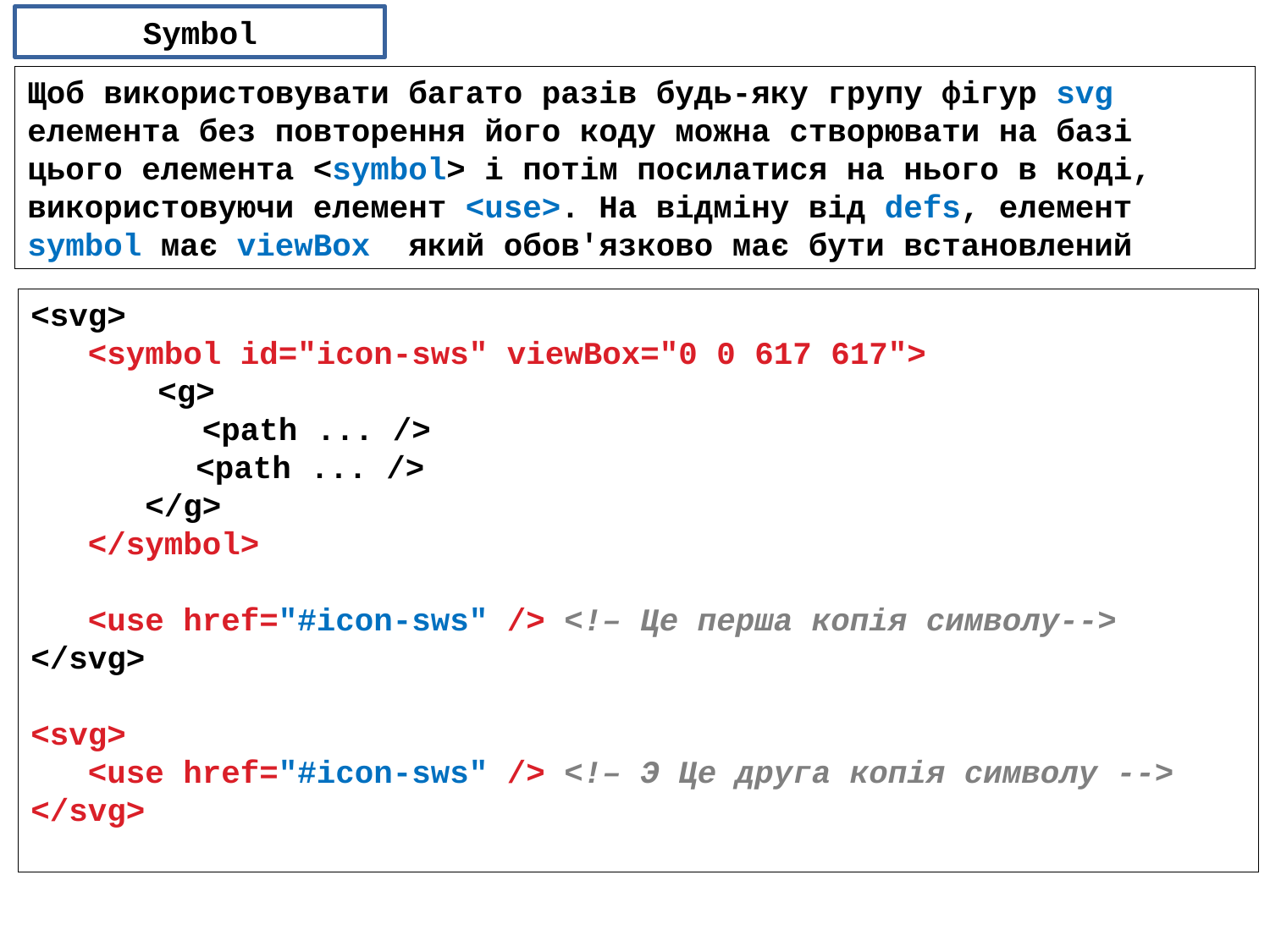

Symbol
Щоб використовувати багато разів будь-яку групу фігур svg елемента без повторення його коду можна створювати на базі цього елемента <symbol> і потім посилатися на нього в коді, використовуючи елемент <use>. На відміну від defs, елемент symbol має viewBox  який обов'язково має бути встановлений
<svg>
   <symbol id="icon-sws" viewBox="0 0 617 617">
	<g>
         <path ... />
	  <path ... />
      </g>
   </symbol>

   <use href="#icon-sws" /> <!– Це перша копія символу-->
</svg>

<svg>
   <use href="#icon-sws" /> <!– Э Це друга копія символу -->
</svg>